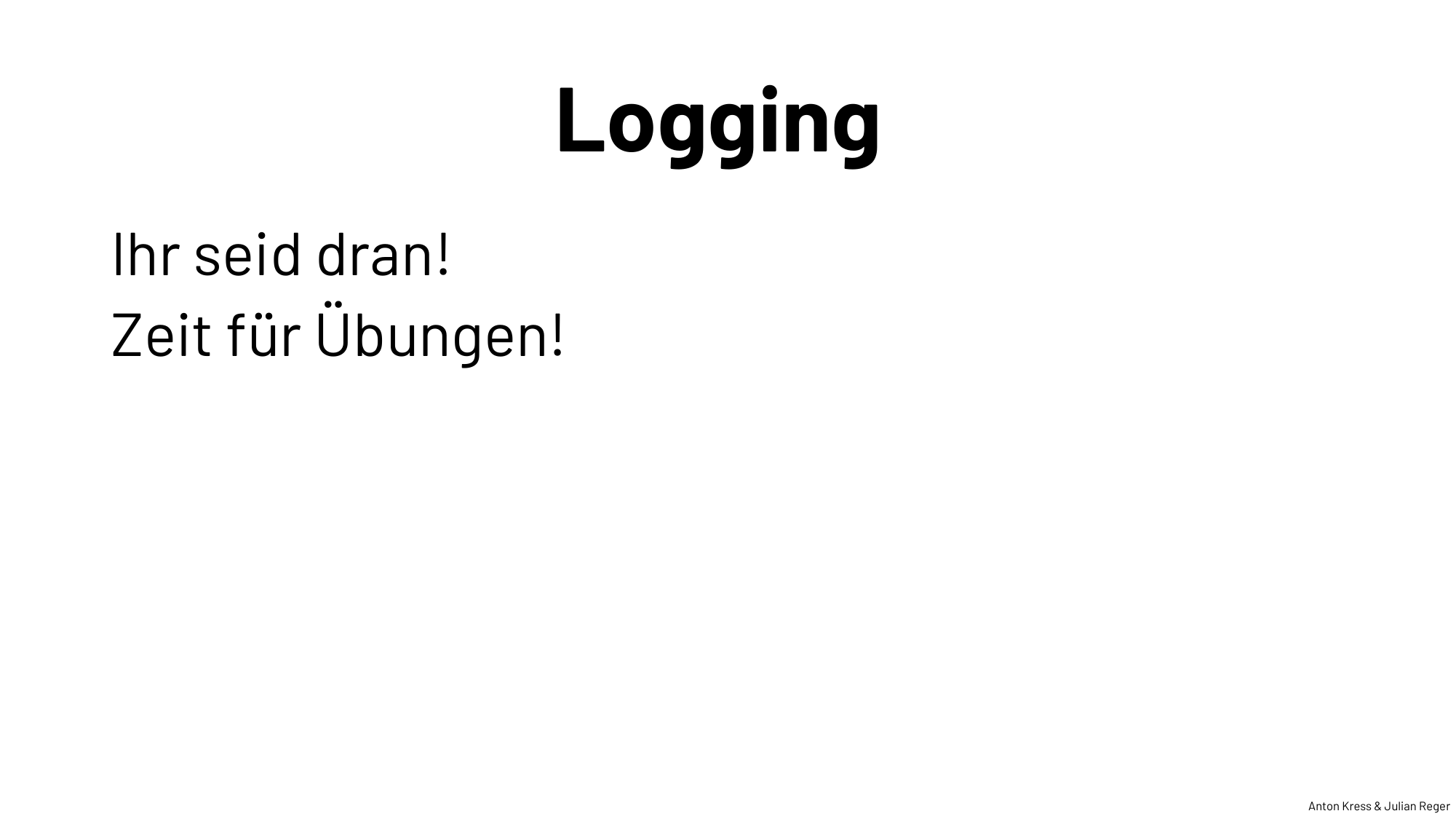

# Logging
Ihr seid dran!
Zeit für Übungen!
Anton Kress & Julian Reger